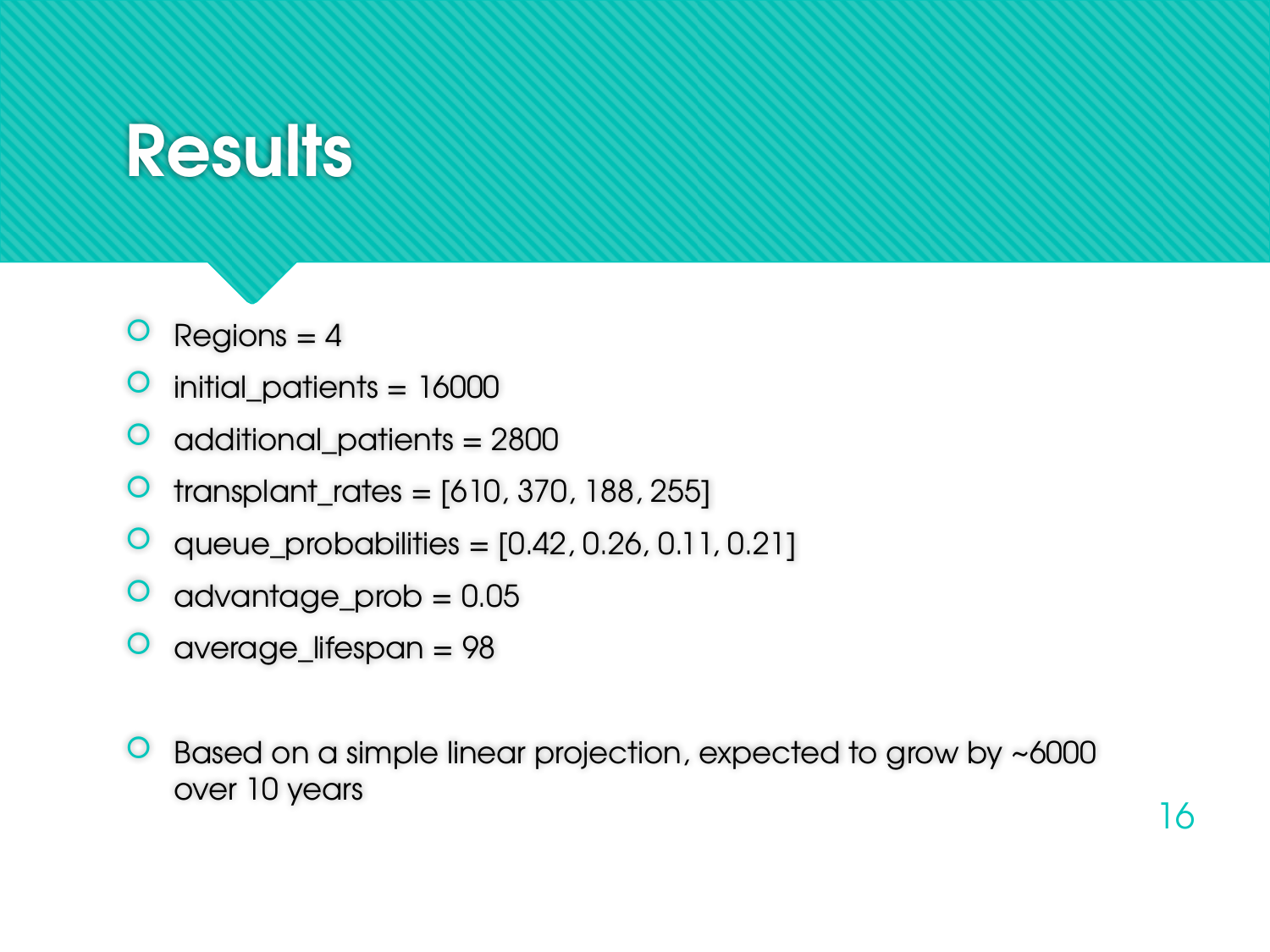

# Results
Regions = 4
initial_patients = 16000
additional_patients = 2800
transplant_rates = [610, 370, 188, 255]
queue_probabilities = [0.42, 0.26, 0.11, 0.21]
advantage_prob = 0.05
average_lifespan = 98

Based on a simple linear projection, expected to grow by ~6000 over 10 years
16